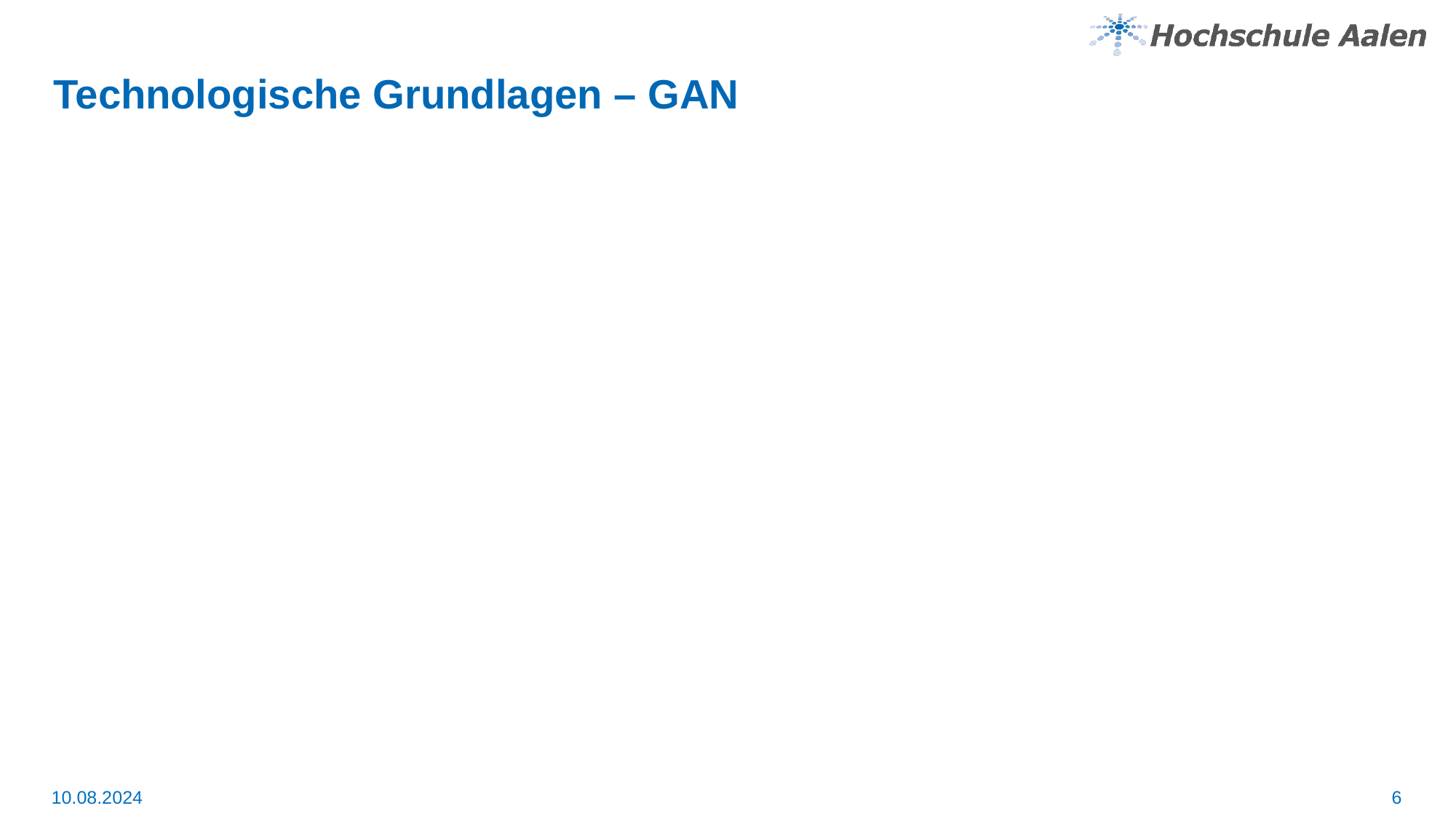

# Technologische Grundlagen – GAN

6
10.08.2024